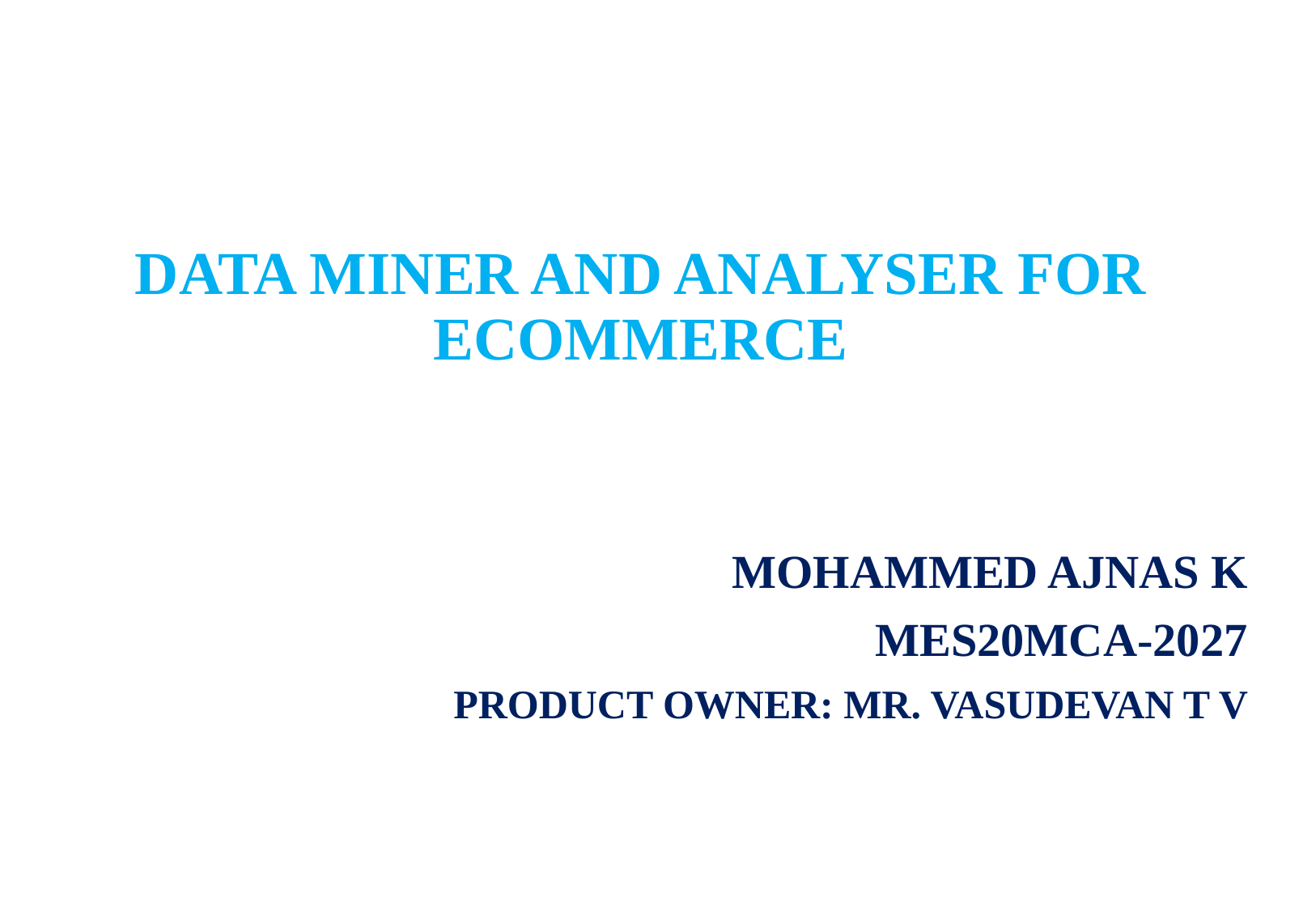

# DATA MINER AND ANALYSER FOR ECOMMERCE
MOHAMMED AJNAS K
MES20MCA-2027
PRODUCT OWNER: MR. VASUDEVAN T V